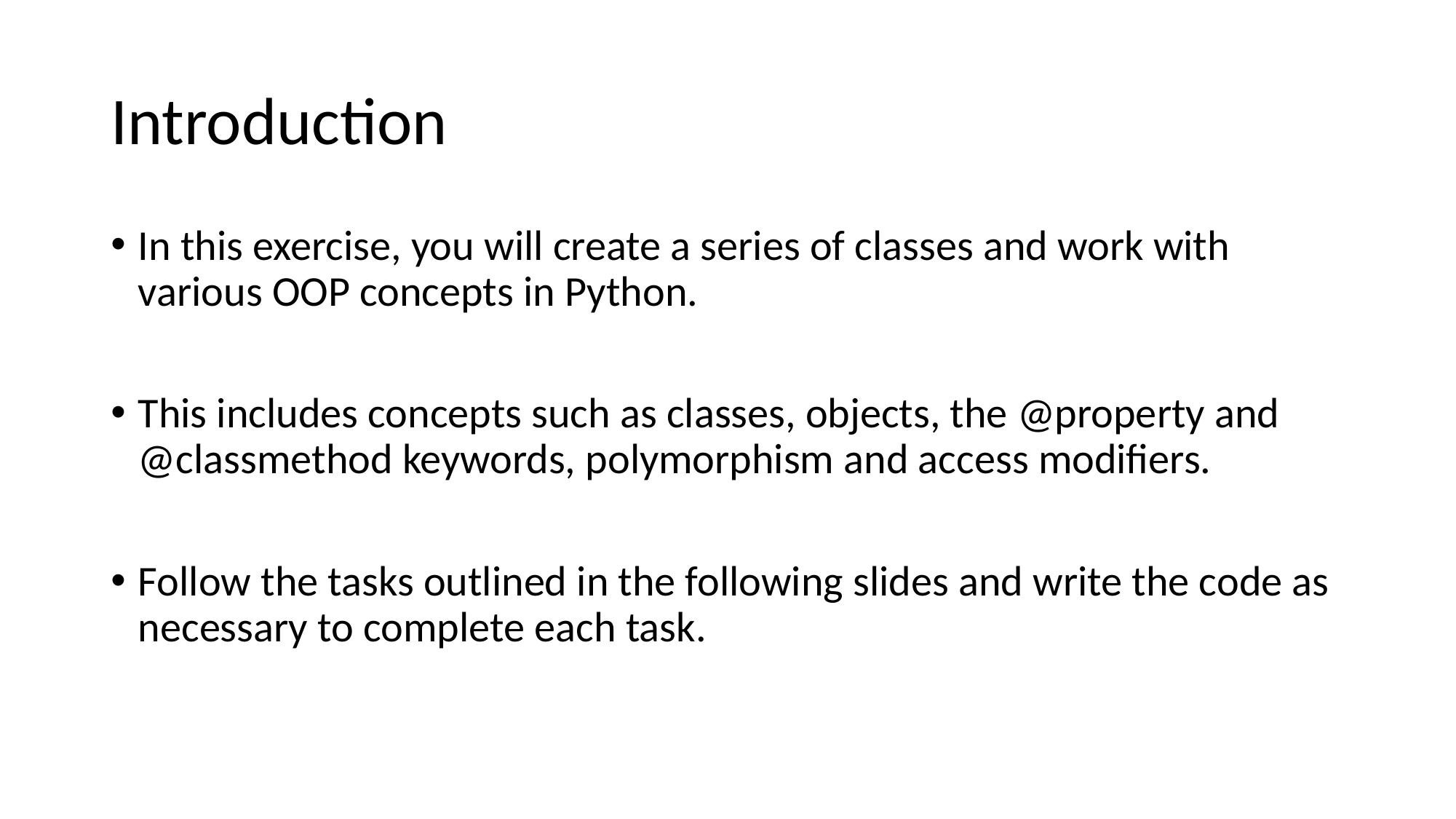

# Introduction
In this exercise, you will create a series of classes and work with various OOP concepts in Python.

This includes concepts such as classes, objects, the @property and @classmethod keywords, polymorphism and access modifiers.

Follow the tasks outlined in the following slides and write the code as necessary to complete each task.